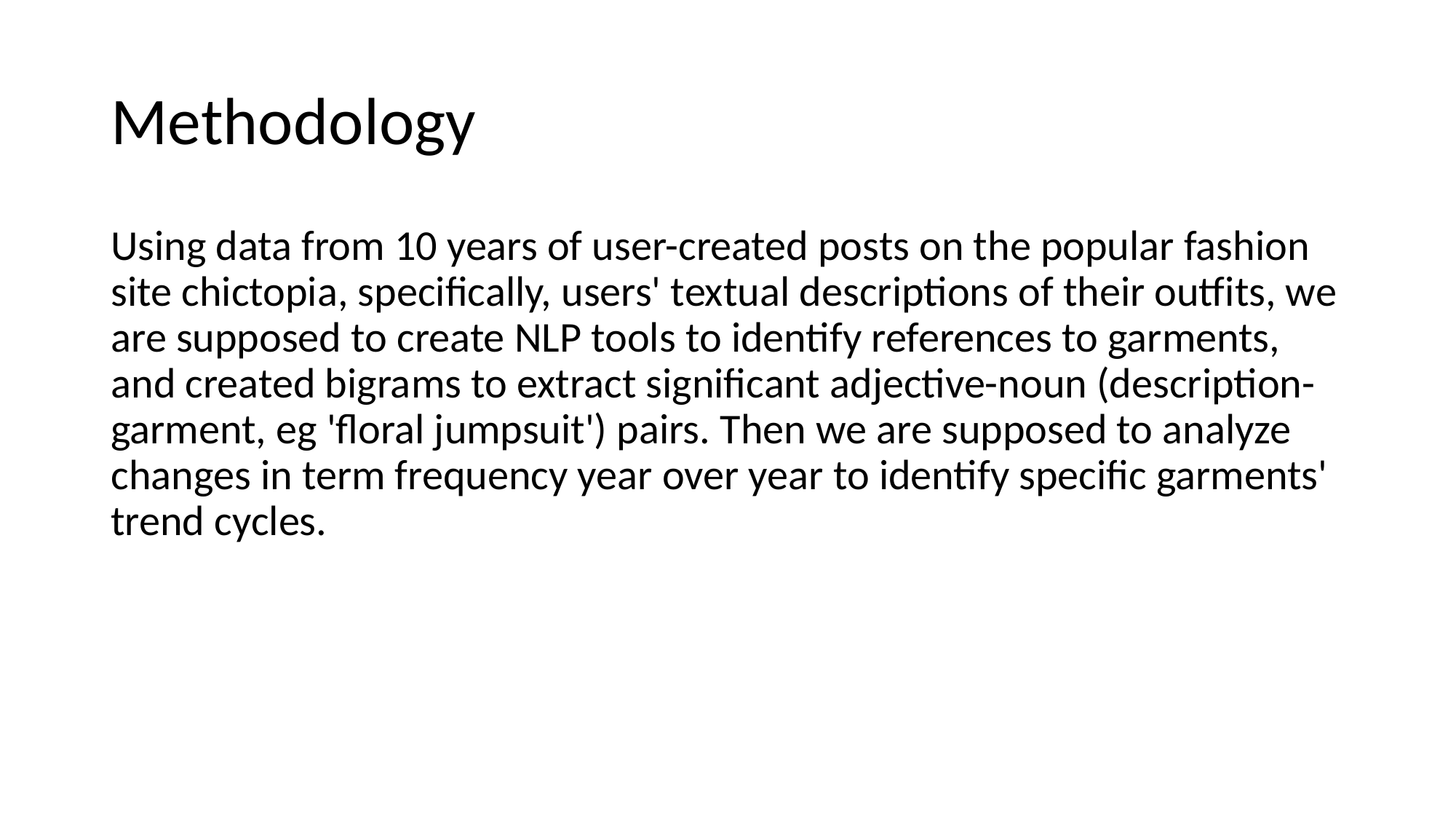

# Methodology
Using data from 10 years of user-created posts on the popular fashion site chictopia, specifically, users' textual descriptions of their outfits, we are supposed to create NLP tools to identify references to garments, and created bigrams to extract significant adjective-noun (description-garment, eg 'floral jumpsuit') pairs. Then we are supposed to analyze changes in term frequency year over year to identify specific garments' trend cycles.